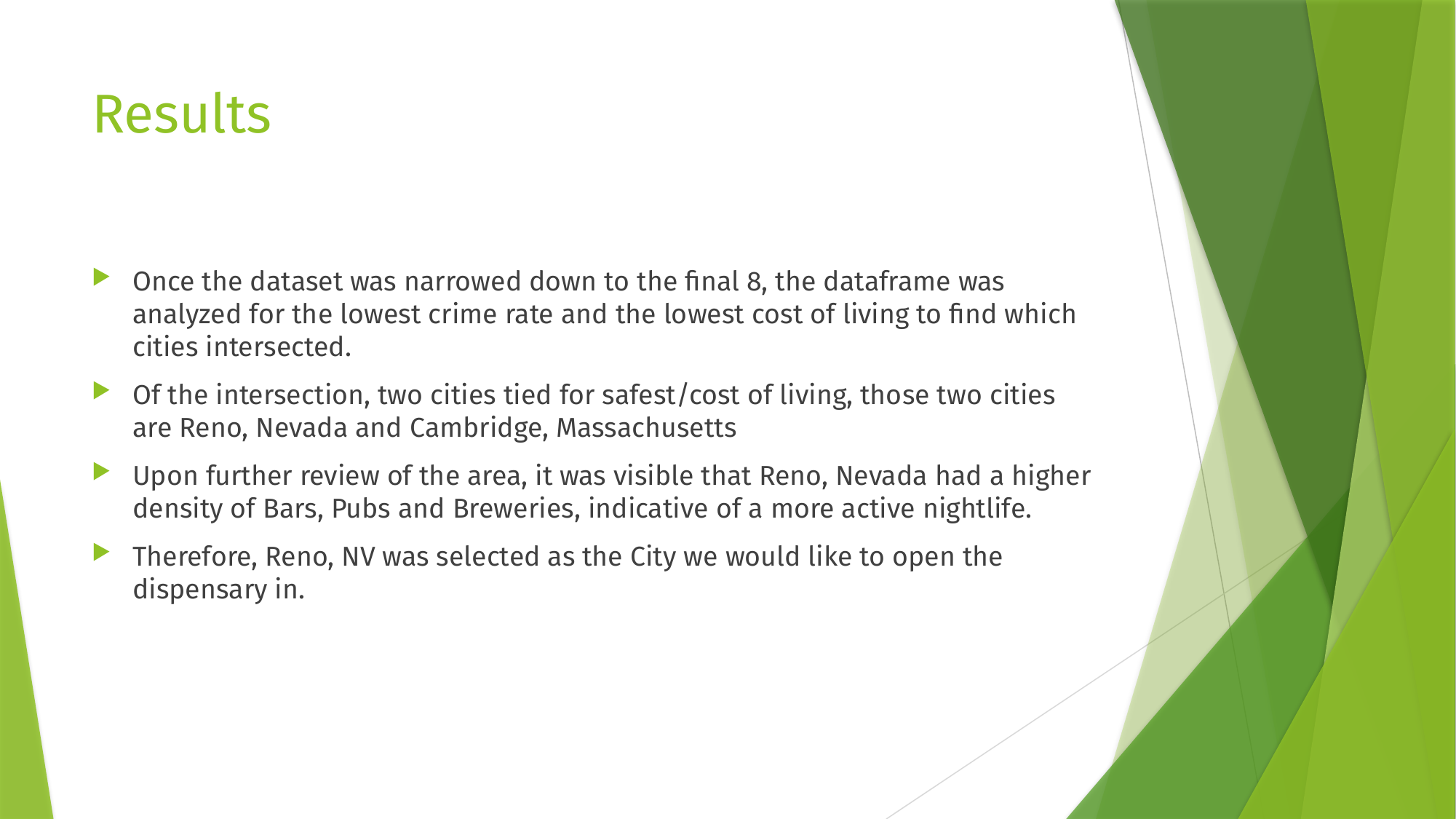

# Results
Once the dataset was narrowed down to the final 8, the dataframe was analyzed for the lowest crime rate and the lowest cost of living to find which cities intersected.
Of the intersection, two cities tied for safest/cost of living, those two cities are Reno, Nevada and Cambridge, Massachusetts
Upon further review of the area, it was visible that Reno, Nevada had a higher density of Bars, Pubs and Breweries, indicative of a more active nightlife.
Therefore, Reno, NV was selected as the City we would like to open the dispensary in.